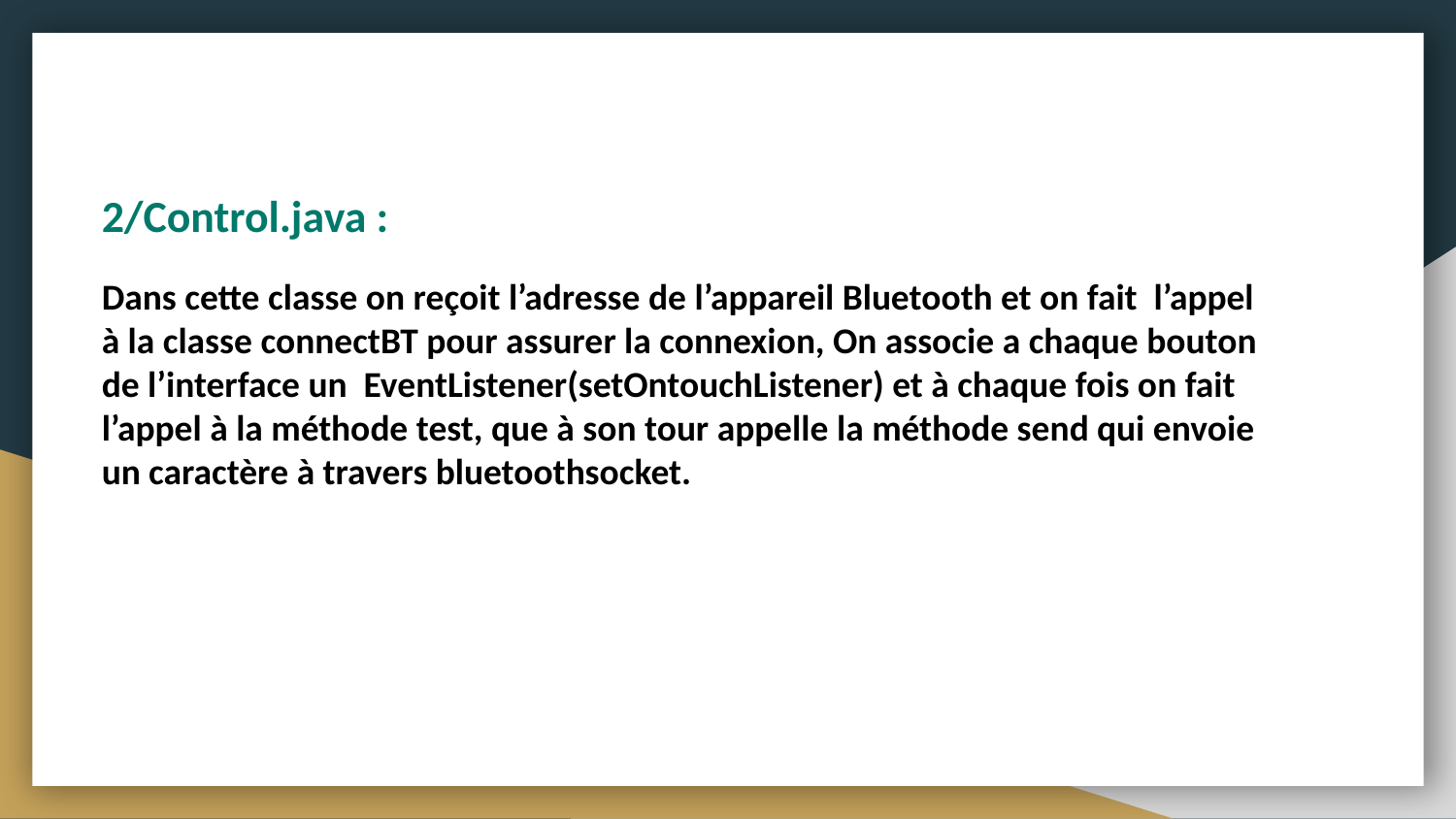

2/Control.java :
Dans cette classe on reçoit l’adresse de l’appareil Bluetooth et on fait  l’appel à la classe connectBT pour assurer la connexion, On associe a chaque bouton de l’interface un  EventListener(setOntouchListener) et à chaque fois on fait l’appel à la méthode test, que à son tour appelle la méthode send qui envoie un caractère à travers bluetoothsocket.